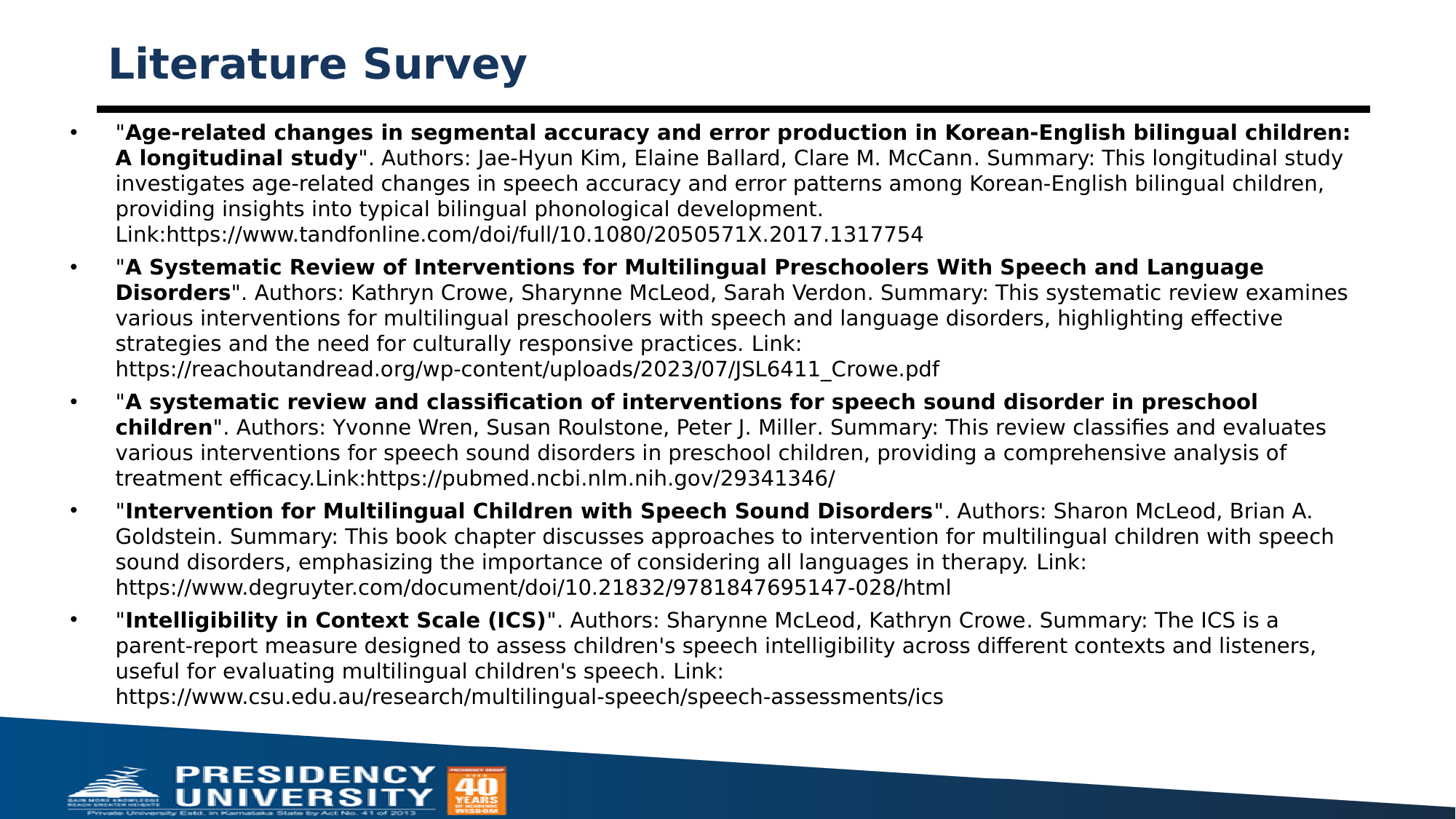

# Literature Survey
"Age-related changes in segmental accuracy and error production in Korean-English bilingual children: A longitudinal study". Authors: Jae-Hyun Kim, Elaine Ballard, Clare M. McCann. Summary: This longitudinal study investigates age-related changes in speech accuracy and error patterns among Korean-English bilingual children, providing insights into typical bilingual phonological development. Link:https://www.tandfonline.com/doi/full/10.1080/2050571X.2017.1317754
"A Systematic Review of Interventions for Multilingual Preschoolers With Speech and Language Disorders". Authors: Kathryn Crowe, Sharynne McLeod, Sarah Verdon. Summary: This systematic review examines various interventions for multilingual preschoolers with speech and language disorders, highlighting effective strategies and the need for culturally responsive practices. Link: https://reachoutandread.org/wp-content/uploads/2023/07/JSL6411_Crowe.pdf
"A systematic review and classification of interventions for speech sound disorder in preschool children". Authors: Yvonne Wren, Susan Roulstone, Peter J. Miller. Summary: This review classifies and evaluates various interventions for speech sound disorders in preschool children, providing a comprehensive analysis of treatment efficacy.Link:https://pubmed.ncbi.nlm.nih.gov/29341346/
"Intervention for Multilingual Children with Speech Sound Disorders". Authors: Sharon McLeod, Brian A. Goldstein. Summary: This book chapter discusses approaches to intervention for multilingual children with speech sound disorders, emphasizing the importance of considering all languages in therapy. Link: https://www.degruyter.com/document/doi/10.21832/9781847695147-028/html
"Intelligibility in Context Scale (ICS)". Authors: Sharynne McLeod, Kathryn Crowe. Summary: The ICS is a parent-report measure designed to assess children's speech intelligibility across different contexts and listeners, useful for evaluating multilingual children's speech. Link: https://www.csu.edu.au/research/multilingual-speech/speech-assessments/ics